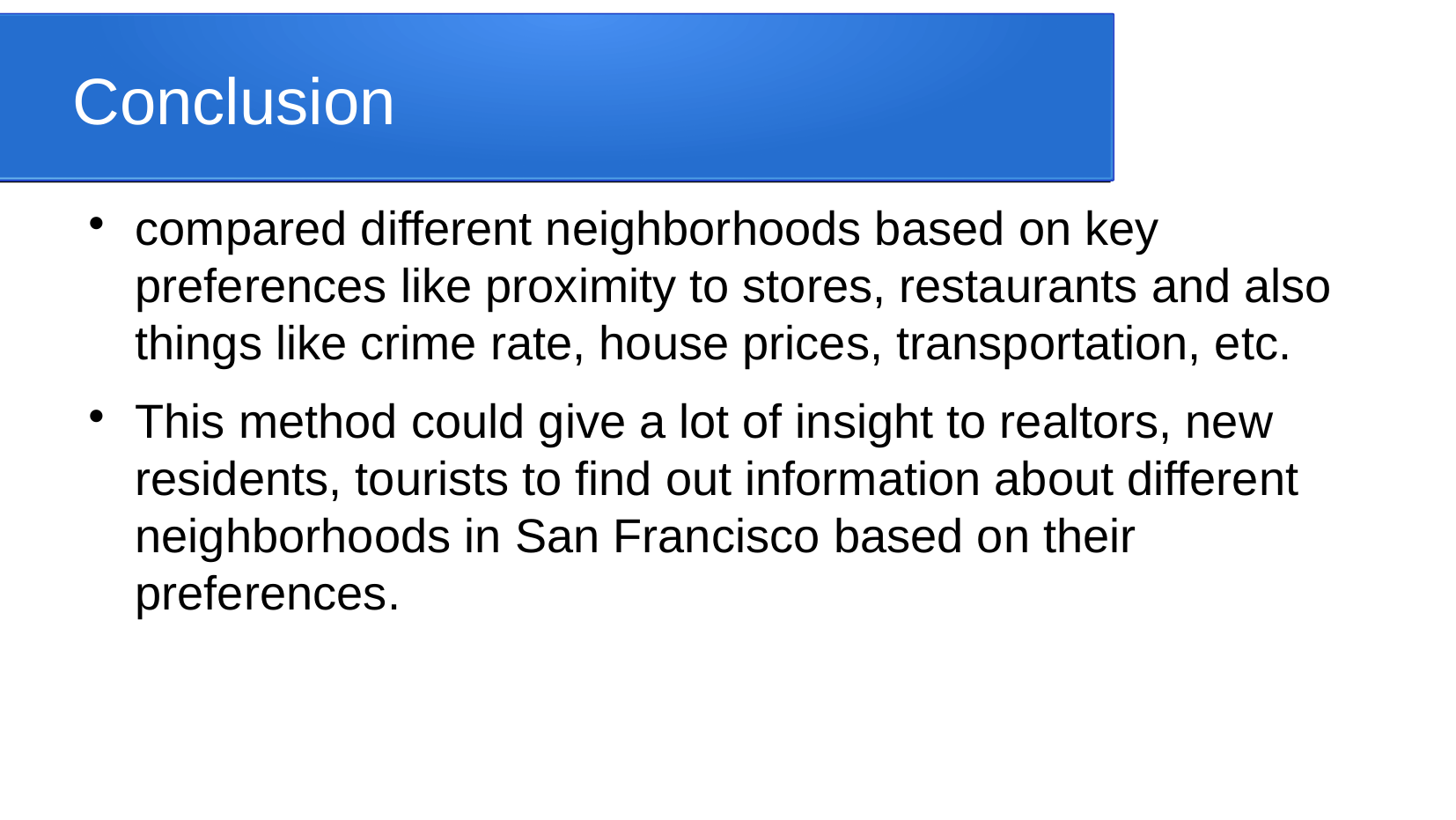

Conclusion
compared different neighborhoods based on key preferences like proximity to stores, restaurants and also things like crime rate, house prices, transportation, etc.
This method could give a lot of insight to realtors, new residents, tourists to find out information about different neighborhoods in San Francisco based on their preferences.